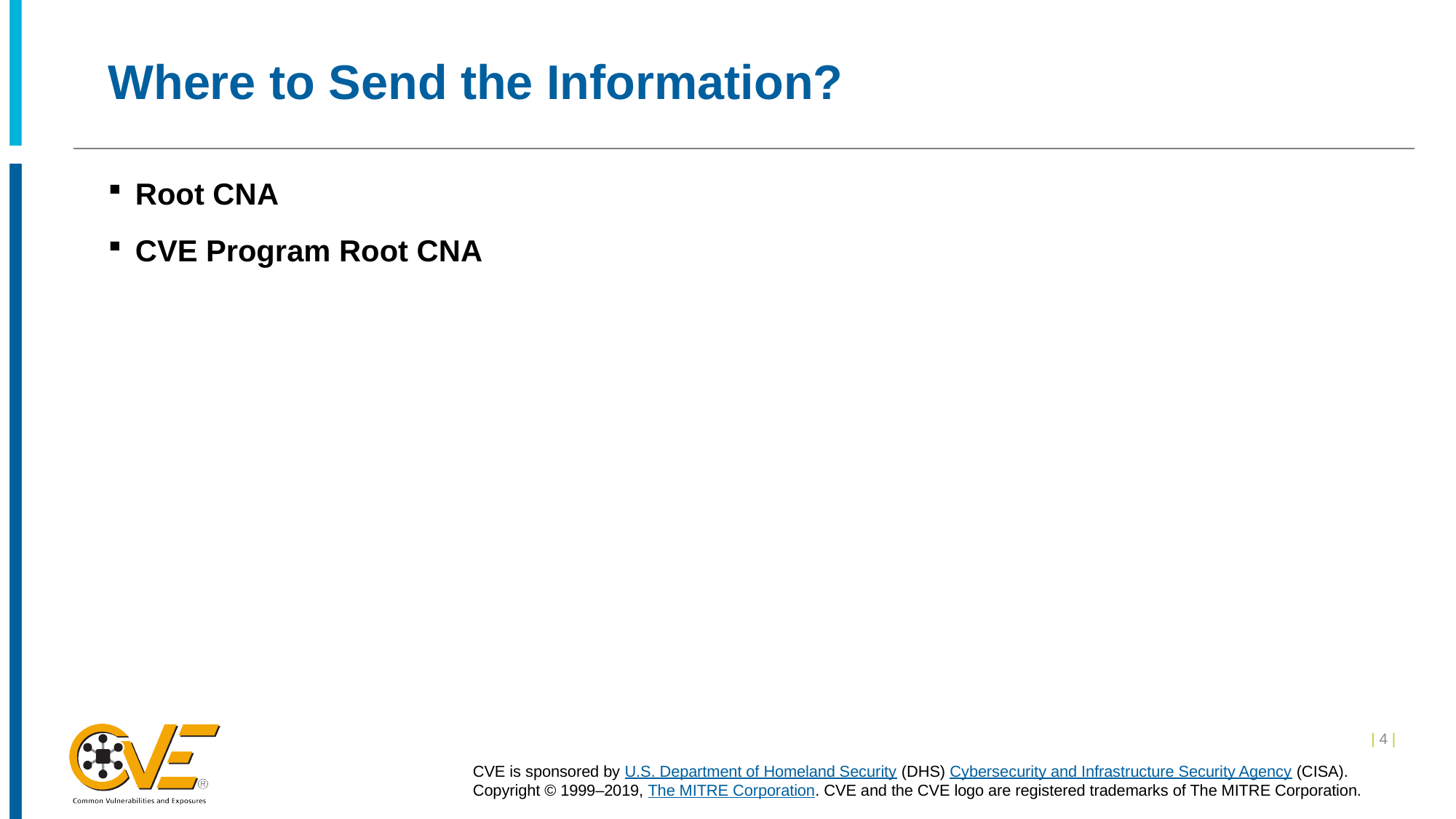

# Where to Send the Information?
Root CNA
CVE Program Root CNA
| 4 |